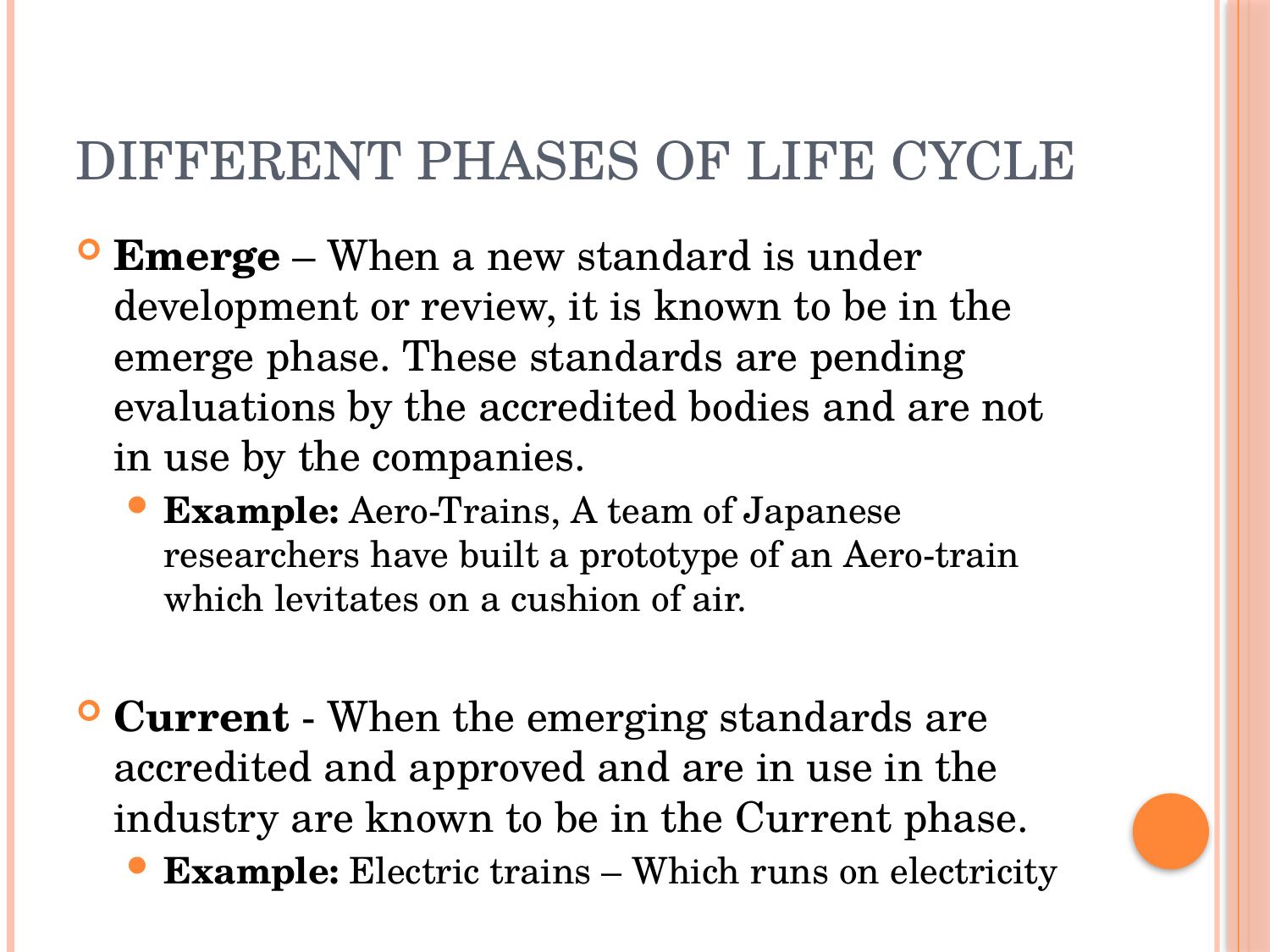

# Different Phases Of Life Cycle
Emerge – When a new standard is under development or review, it is known to be in the emerge phase. These standards are pending evaluations by the accredited bodies and are not in use by the companies.
Example: Aero-Trains, A team of Japanese researchers have built a prototype of an Aero-train which levitates on a cushion of air.

Current - When the emerging standards are accredited and approved and are in use in the industry are known to be in the Current phase.
Example: Electric trains – Which runs on electricity